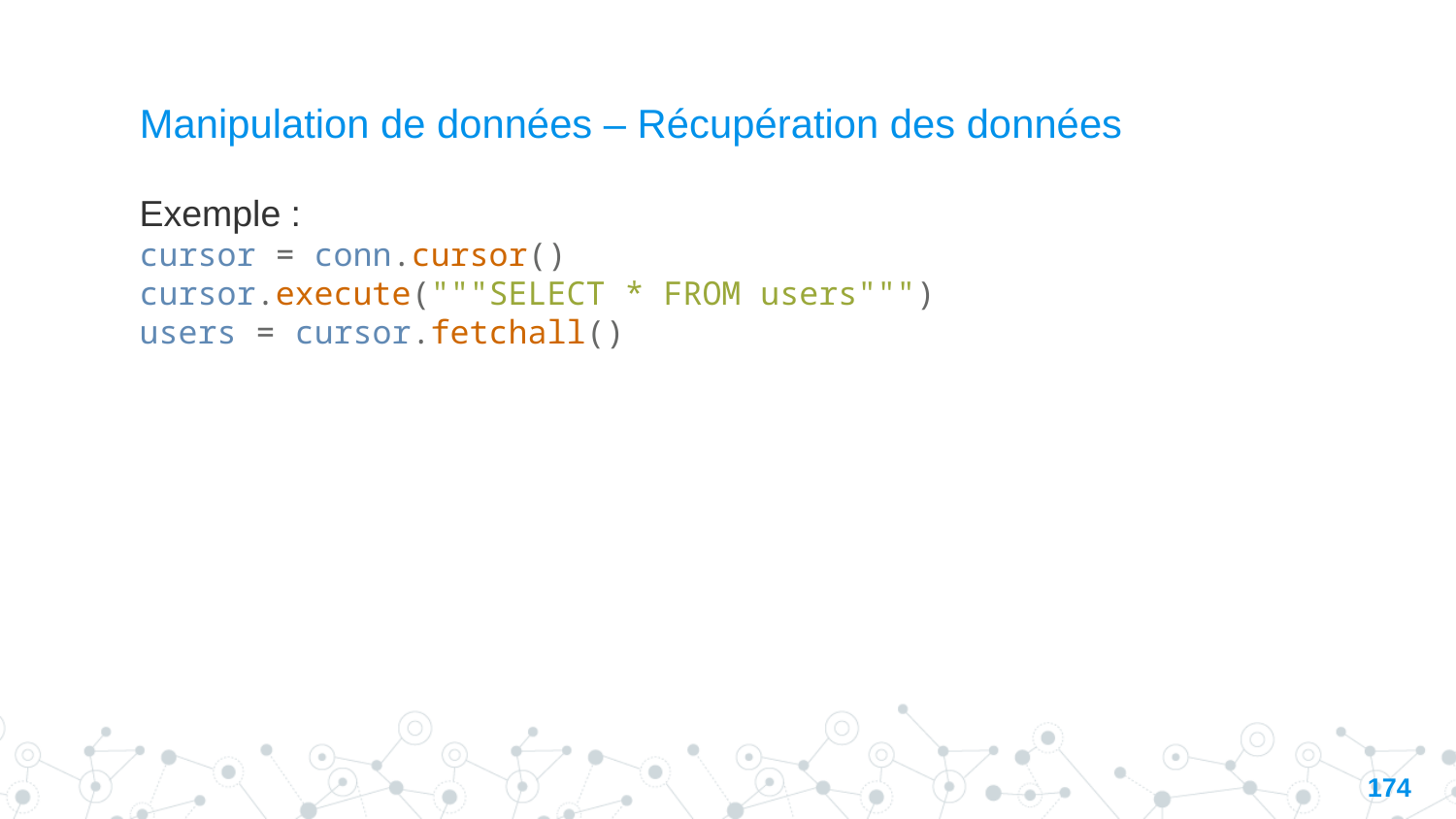

# Manipulation de données – Récupération des données
Exemple :
cursor = conn.cursor()
cursor.execute("""SELECT * FROM users""")
users = cursor.fetchall()
174